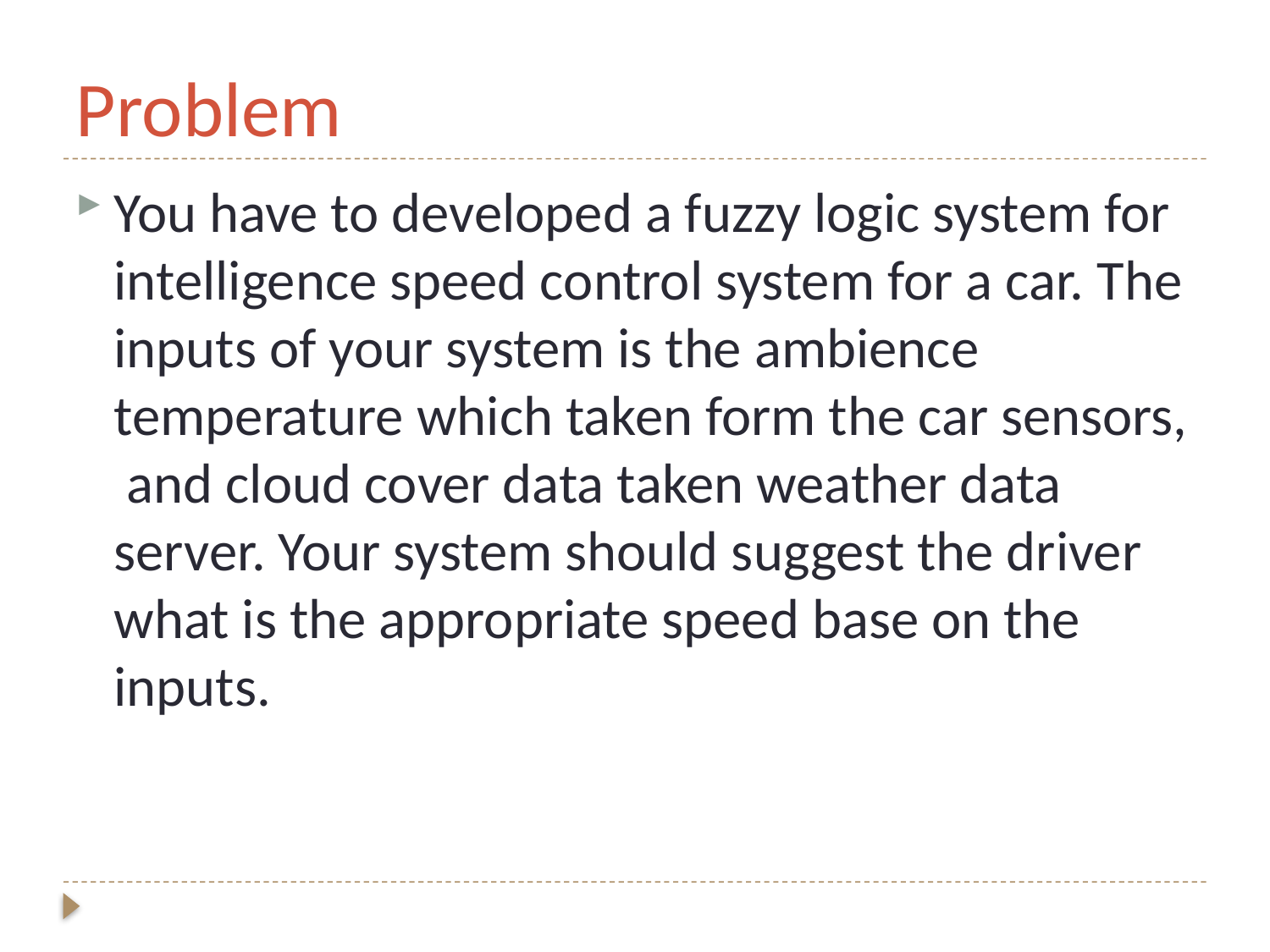

# Problem
You have to developed a fuzzy logic system for intelligence speed control system for a car. The inputs of your system is the ambience temperature which taken form the car sensors,  and cloud cover data taken weather data server. Your system should suggest the driver what is the appropriate speed base on the inputs.